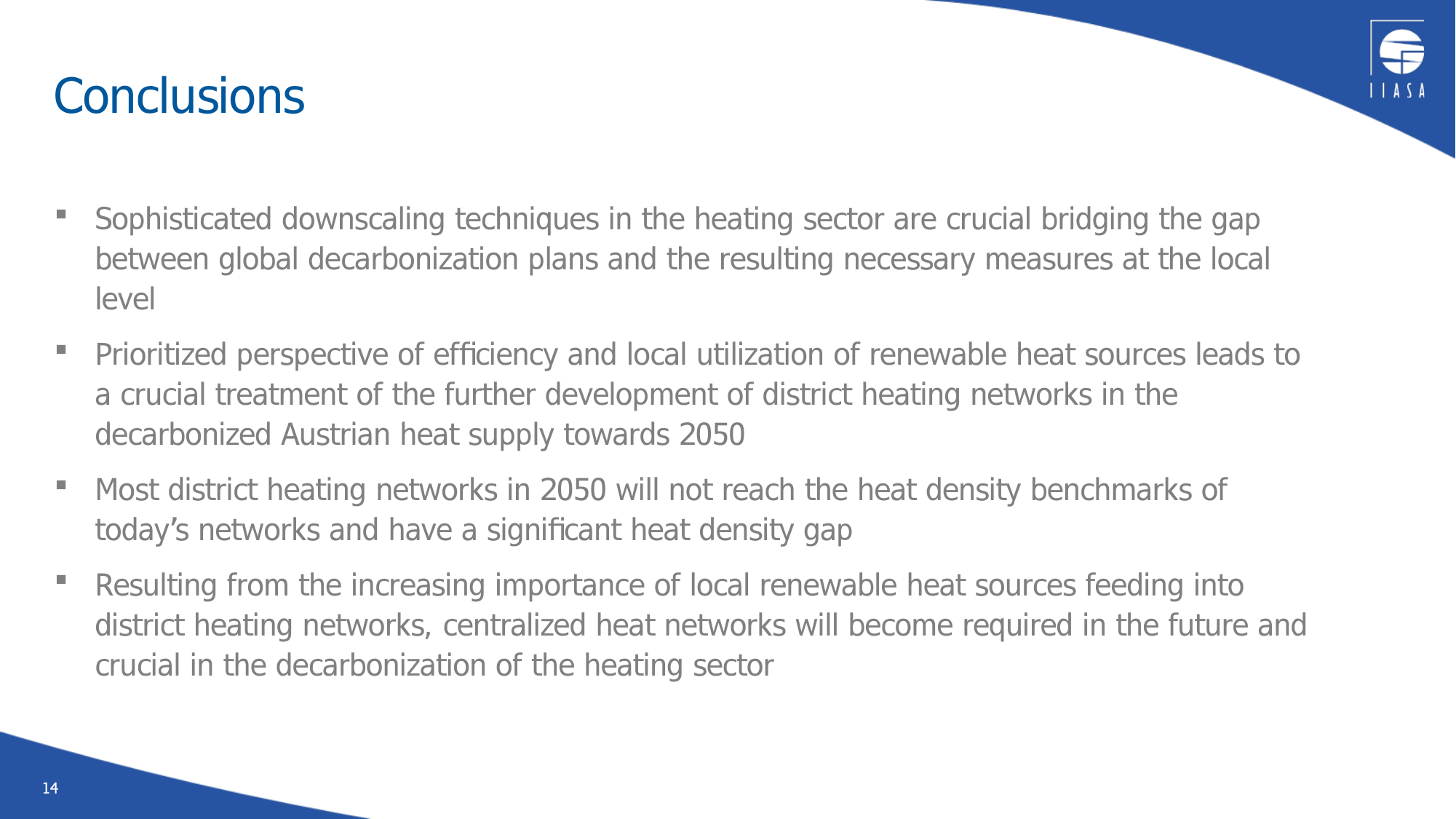

# Conclusions
Sophisticated downscaling techniques in the heating sector are crucial bridging the gap between global decarbonization plans and the resulting necessary measures at the local level
Prioritized perspective of efficiency and local utilization of renewable heat sources leads to a crucial treatment of the further development of district heating networks in the decarbonized Austrian heat supply towards 2050
Most district heating networks in 2050 will not reach the heat density benchmarks of today’s networks and have a significant heat density gap
Resulting from the increasing importance of local renewable heat sources feeding into district heating networks, centralized heat networks will become required in the future and crucial in the decarbonization of the heating sector
14